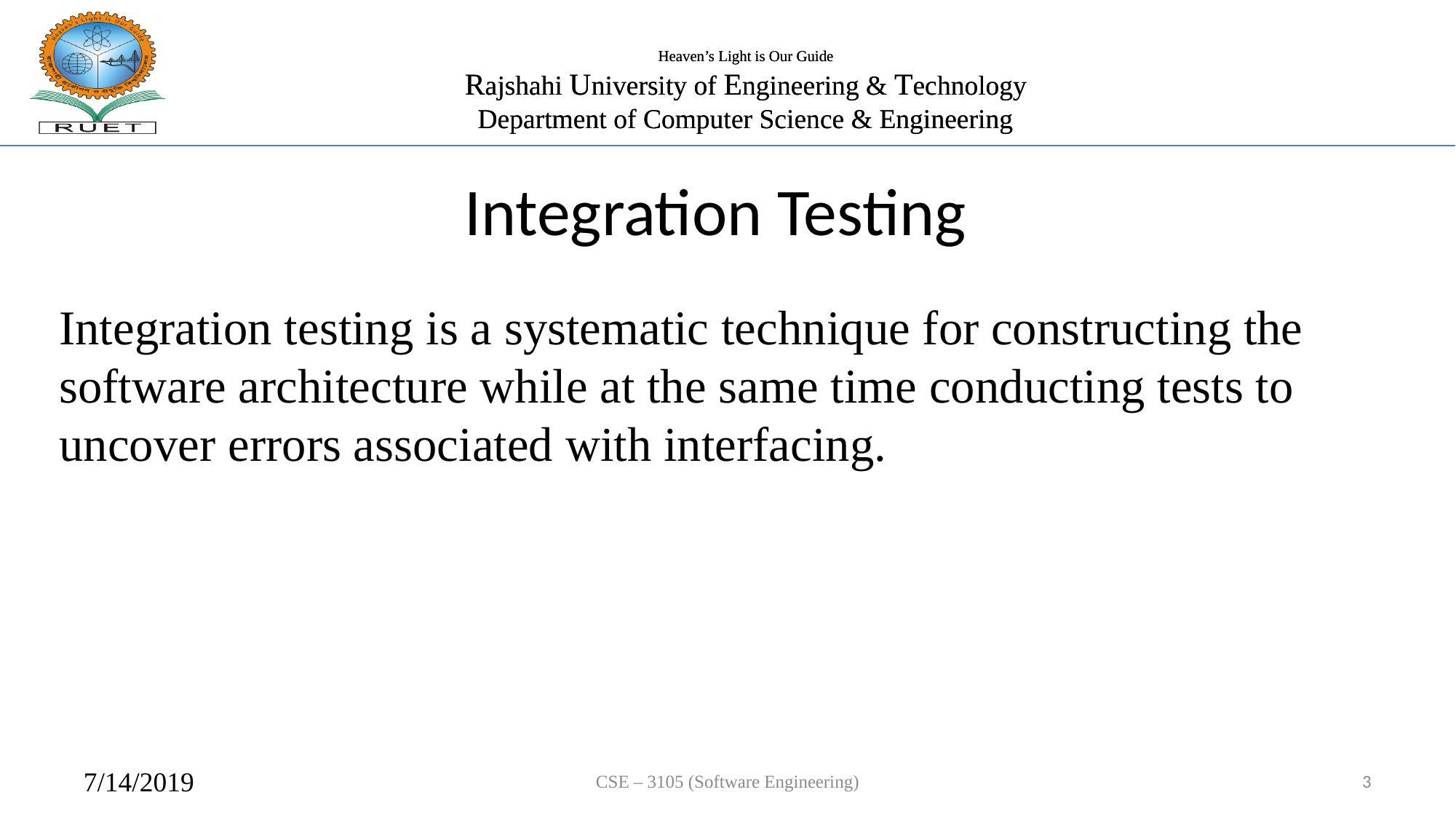

# Integration Testing
Integration testing is a systematic technique for constructing the software architecture while at the same time conducting tests to uncover errors associated with interfacing.
7/14/2019